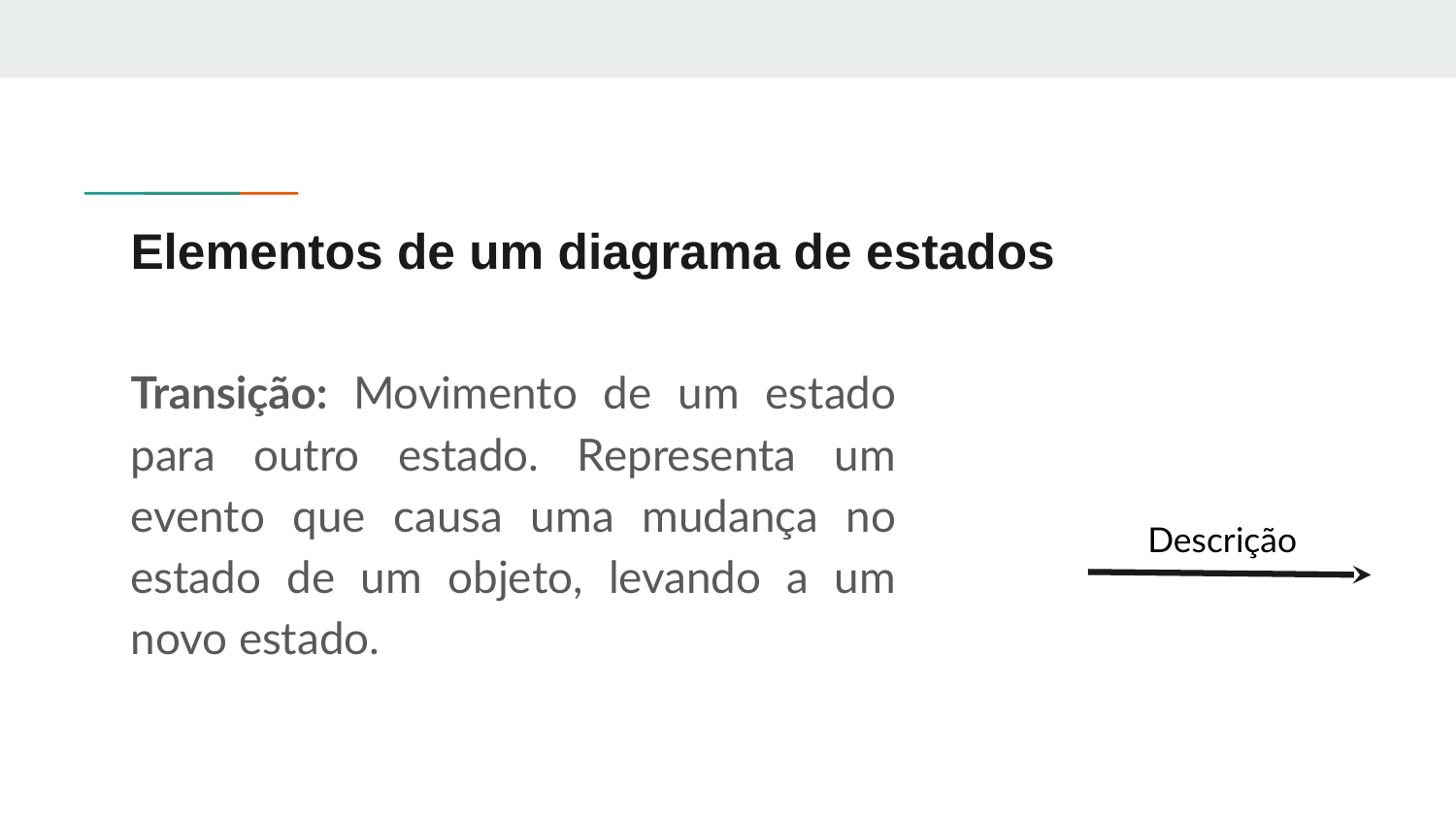

# Elementos de um diagrama de estados
Transição: Movimento de um estado para outro estado. Representa um evento que causa uma mudança no estado de um objeto, levando a um novo estado.
Descrição